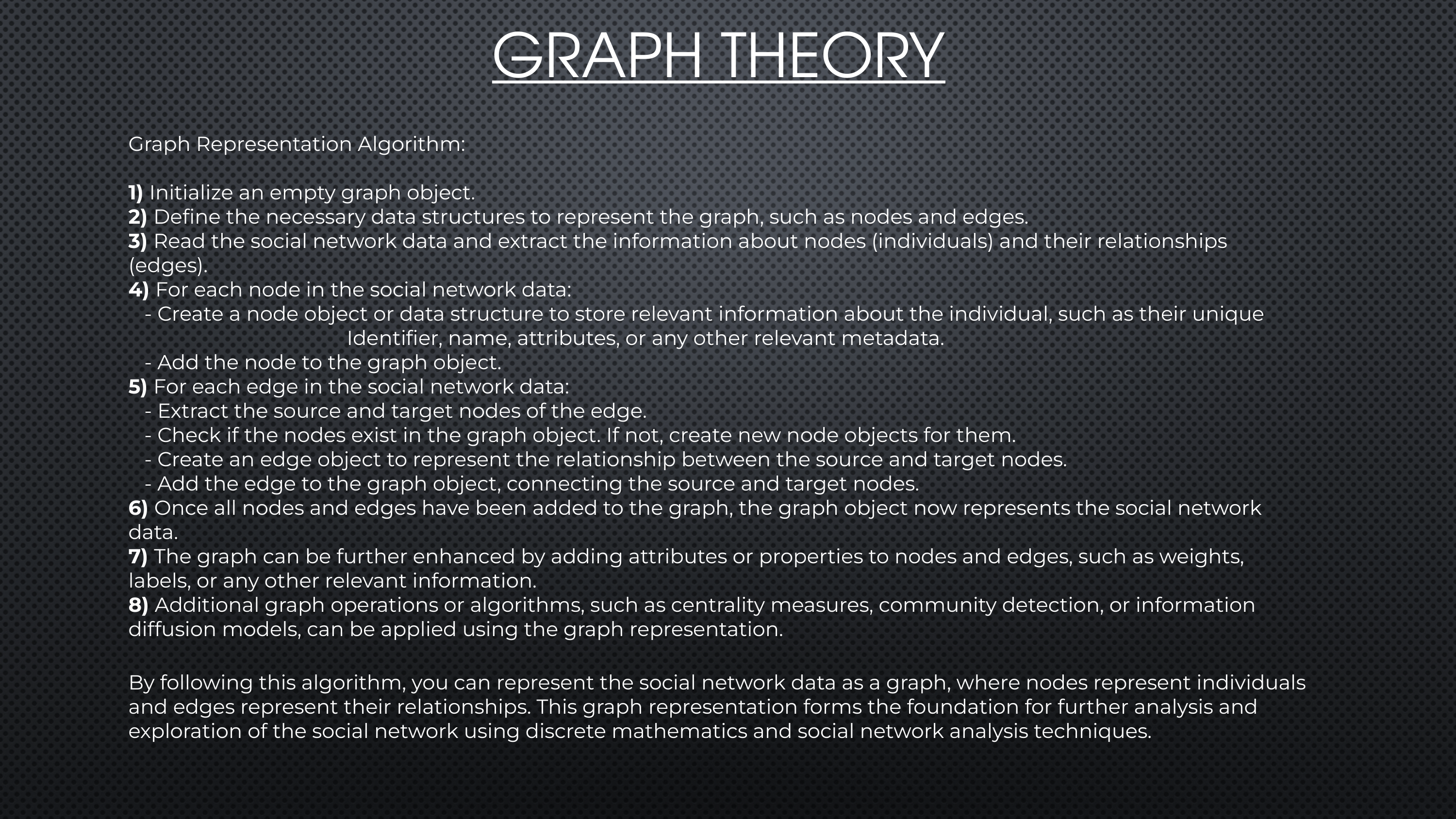

GRAPH THEORY

Graph Representation Algorithm:
1) Initialize an empty graph object.
2) Define the necessary data structures to represent the graph, such as nodes and edges.
3) Read the social network data and extract the information about nodes (individuals) and their relationships (edges).
4) For each node in the social network data:
   - Create a node object or data structure to store relevant information about the individual, such as their unique    	                                    	Identifier, name, attributes, or any other relevant metadata.
   - Add the node to the graph object.
5) For each edge in the social network data:
   - Extract the source and target nodes of the edge.
   - Check if the nodes exist in the graph object. If not, create new node objects for them.
   - Create an edge object to represent the relationship between the source and target nodes.
   - Add the edge to the graph object, connecting the source and target nodes.
6) Once all nodes and edges have been added to the graph, the graph object now represents the social network data.
7) The graph can be further enhanced by adding attributes or properties to nodes and edges, such as weights, labels, or any other relevant information.
8) Additional graph operations or algorithms, such as centrality measures, community detection, or information diffusion models, can be applied using the graph representation.

By following this algorithm, you can represent the social network data as a graph, where nodes represent individuals and edges represent their relationships. This graph representation forms the foundation for further analysis and exploration of the social network using discrete mathematics and social network analysis techniques.